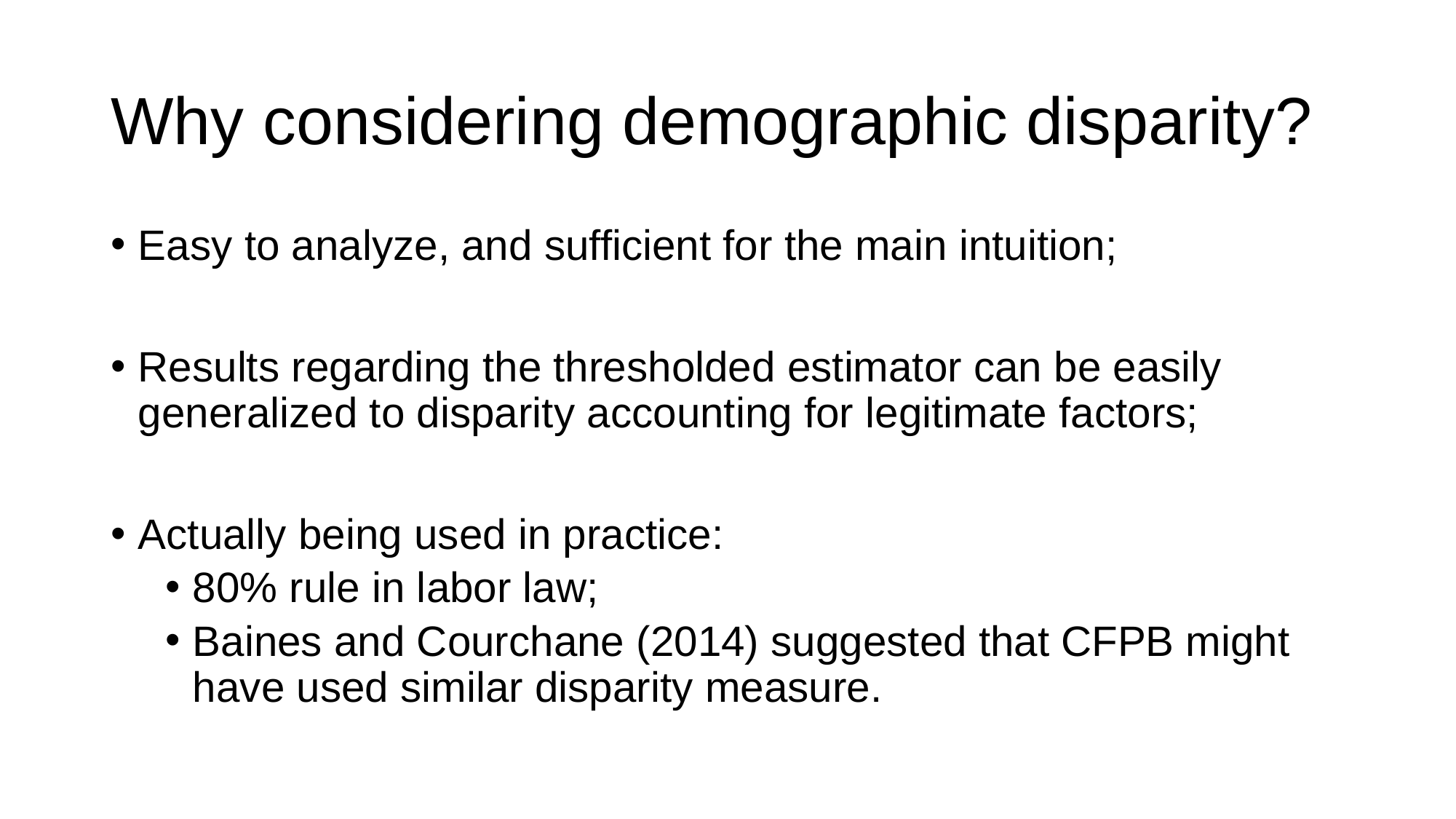

# Why considering demographic disparity?
Easy to analyze, and sufficient for the main intuition;

Results regarding the thresholded estimator can be easily generalized to disparity accounting for legitimate factors;

Actually being used in practice:
80% rule in labor law;
Baines and Courchane (2014) suggested that CFPB might have used similar disparity measure.